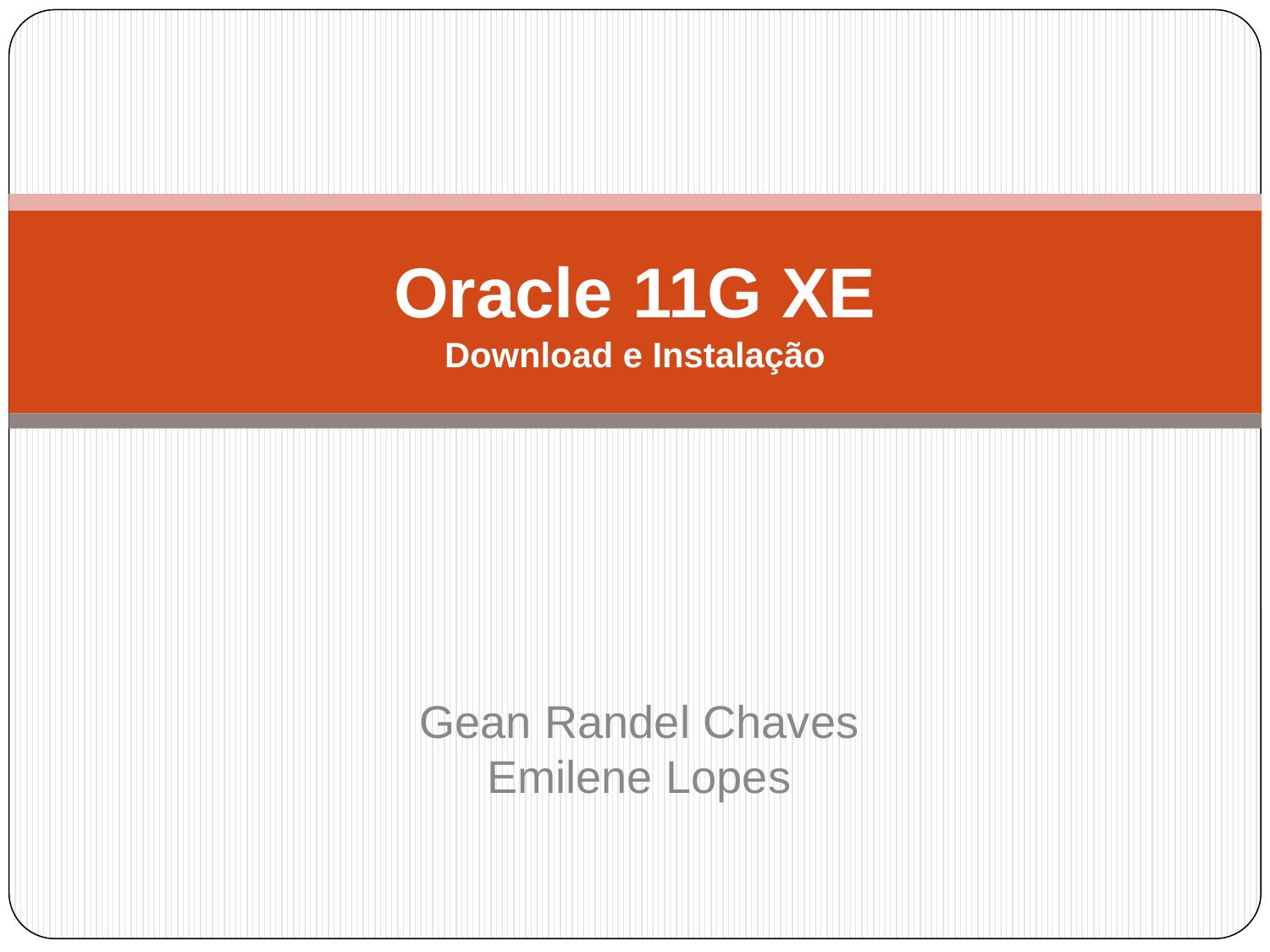

# Oracle 11G XE Download e Instalação
Gean Randel Chaves
Emilene Lopes